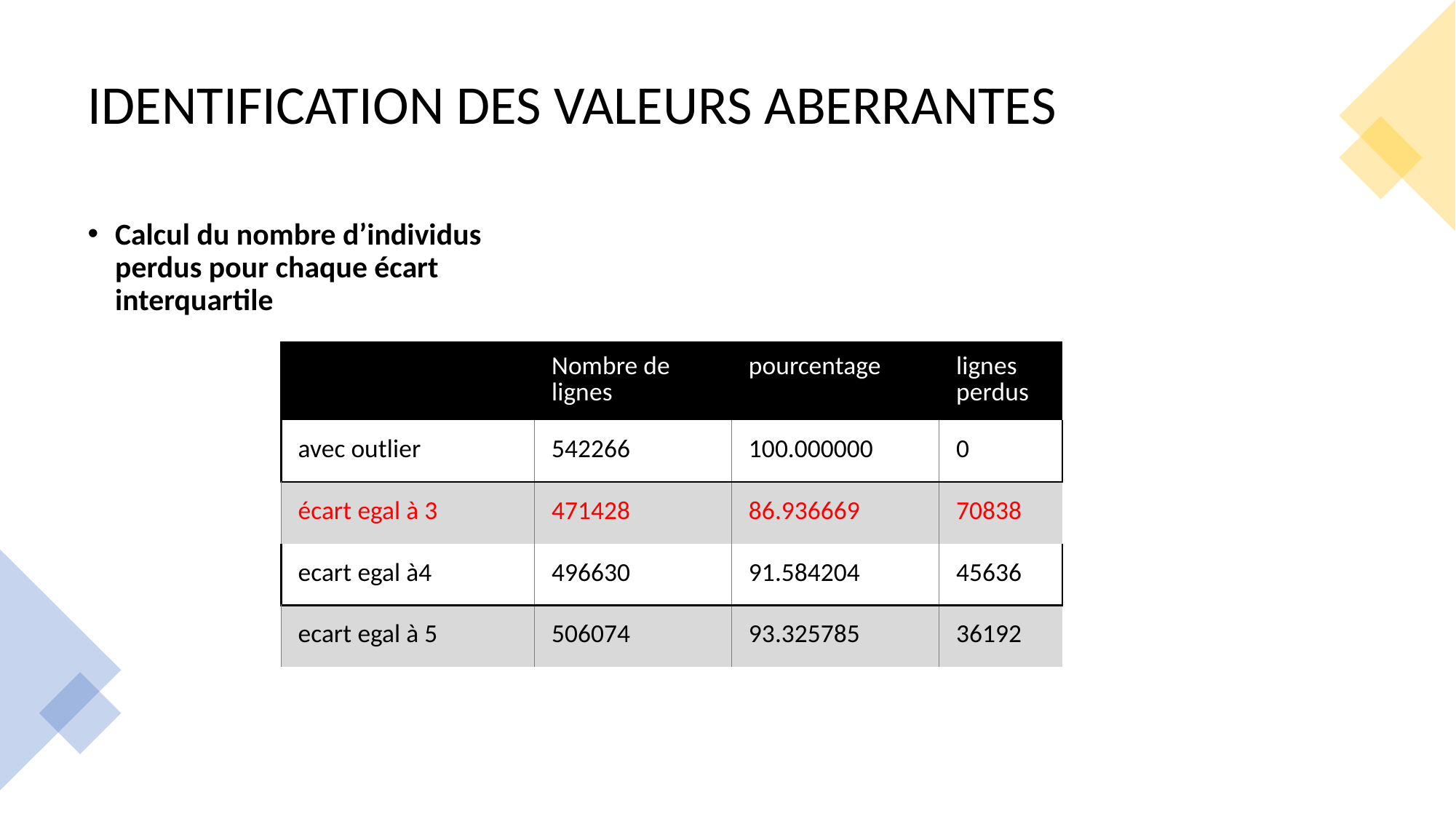

# IDENTIFICATION DES VALEURS ABERRANTES
Calcul du nombre d’individus perdus pour chaque écart interquartile

|  | Nombre de lignes | pourcentage | lignes perdus |
| --- | --- | --- | --- |
| avec outlier | 542266 | 100.000000 | 0 |
| écart egal à 3 | 471428 | 86.936669 | 70838 |
| ecart egal à4 | 496630 | 91.584204 | 45636 |
| ecart egal à 5 | 506074 | 93.325785 | 36192 |